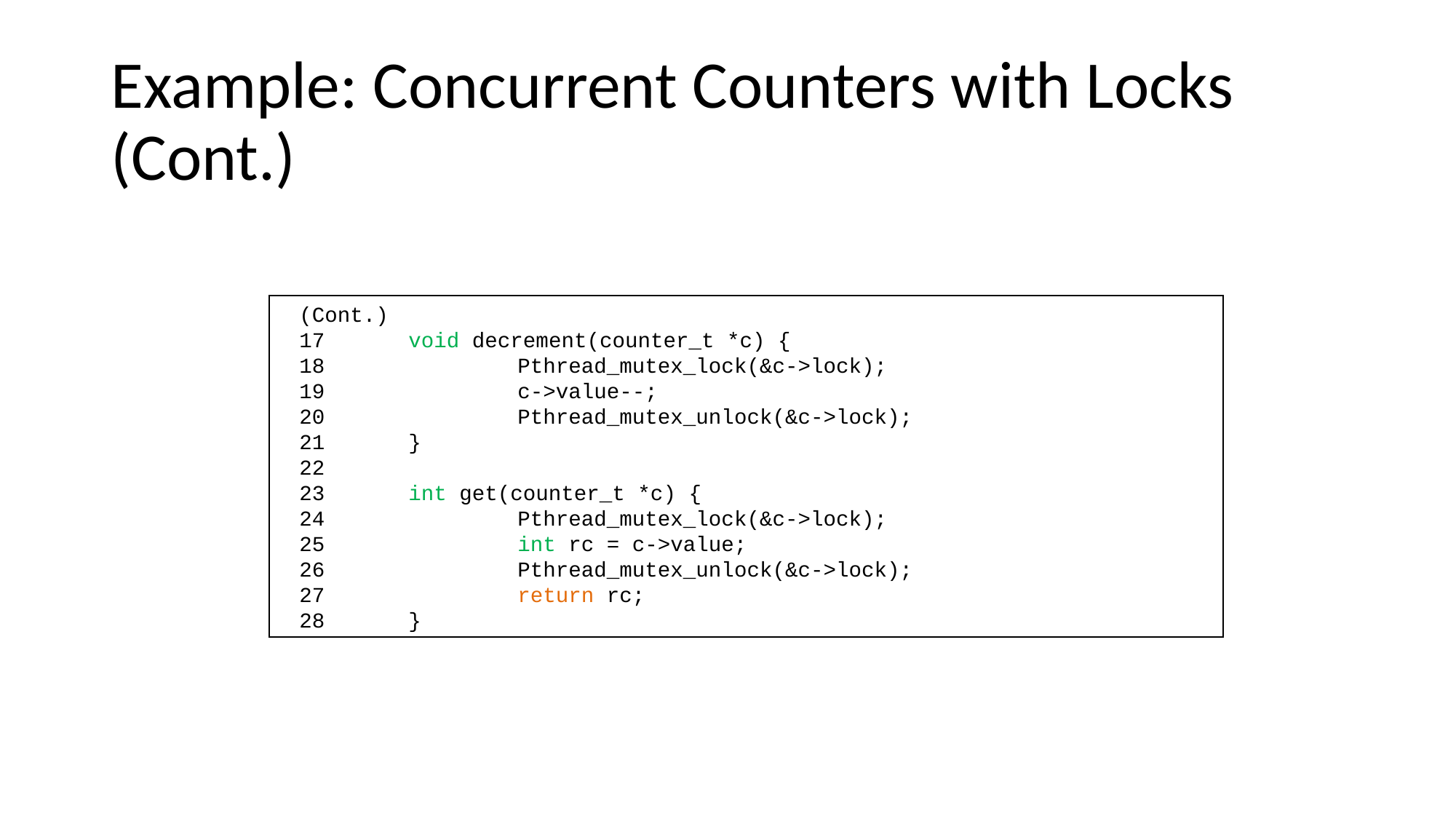

# Example: Concurrent Counters with Locks (Cont.)
(Cont.)
17 	void decrement(counter_t *c) {
18 		Pthread_mutex_lock(&c->lock);
19 		c->value--;
20 		Pthread_mutex_unlock(&c->lock);
21 	}
22
23 	int get(counter_t *c) {
24 		Pthread_mutex_lock(&c->lock);
25 		int rc = c->value;
26 		Pthread_mutex_unlock(&c->lock);
27 		return rc;
28 	}